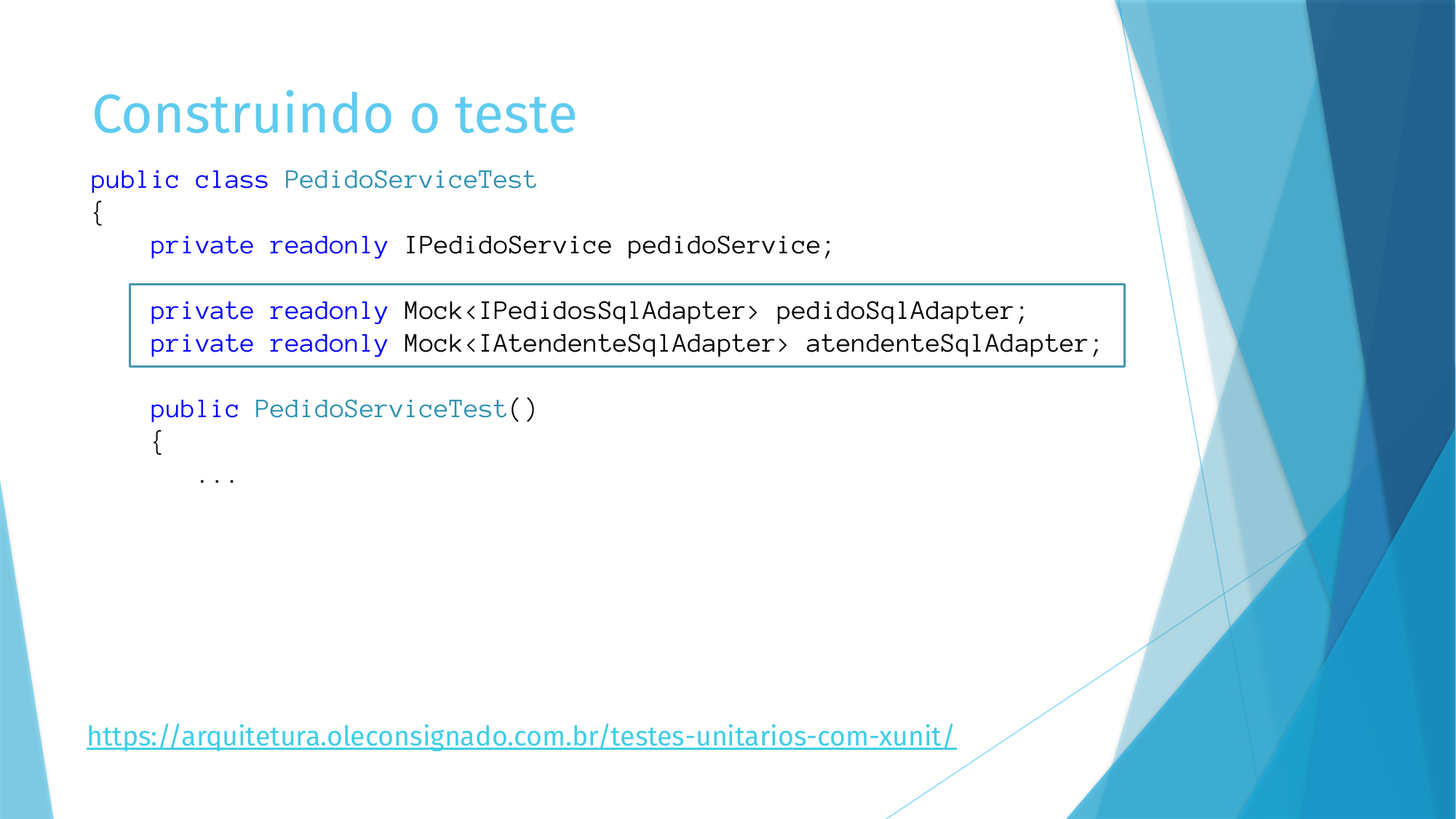

# Construindo o teste
public class PedidoServiceTest
{
    private readonly IPedidoService pedidoService;

    private readonly Mock<IPedidosSqlAdapter> pedidoSqlAdapter;
    private readonly Mock<IAtendenteSqlAdapter> atendenteSqlAdapter;

    public PedidoServiceTest()
    {
       ...

https://arquitetura.oleconsignado.com.br/testes-unitarios-com-xunit/